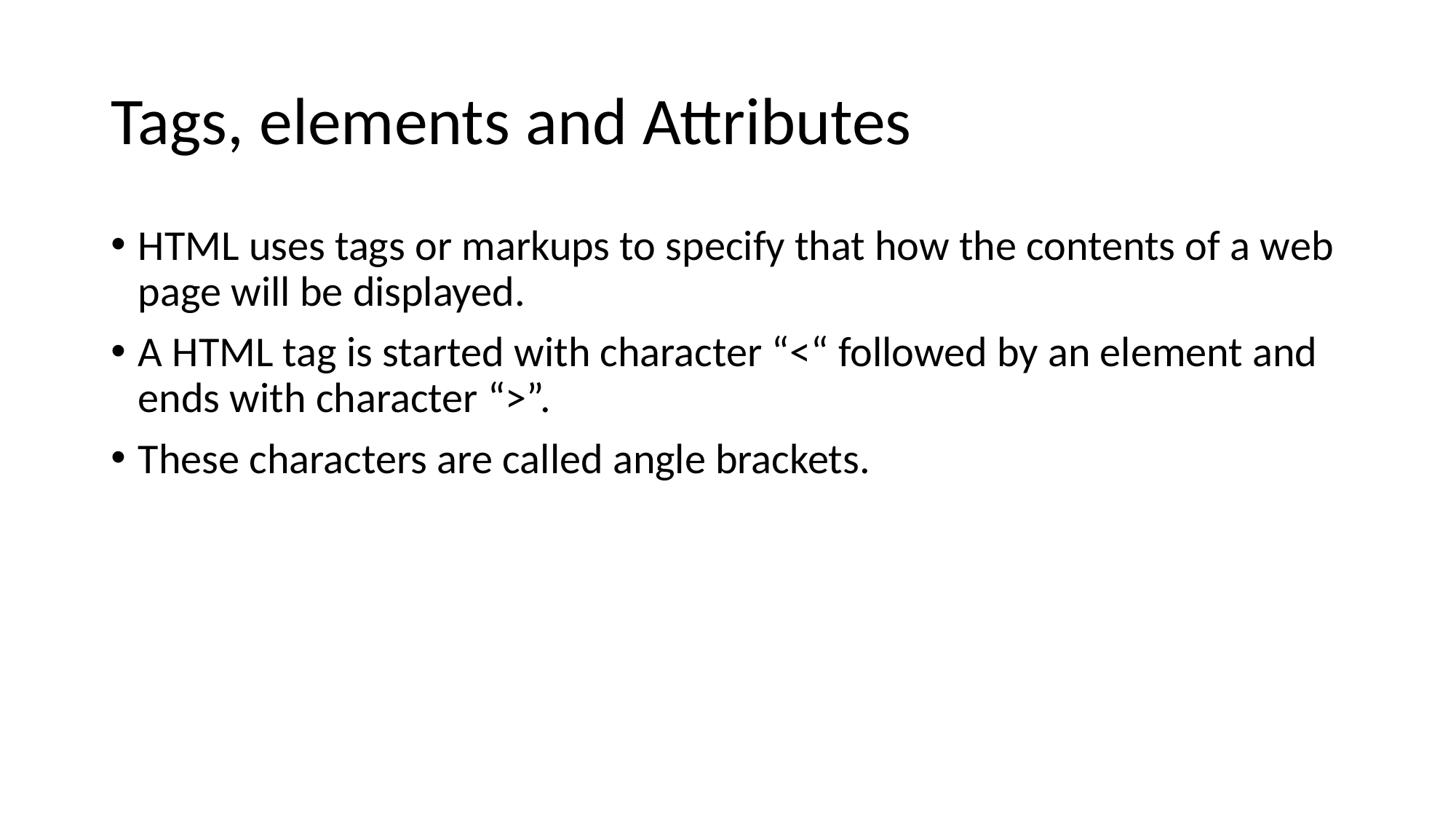

# Tags, elements and Attributes
HTML uses tags or markups to specify that how the contents of a web page will be displayed.
A HTML tag is started with character “<“ followed by an element and ends with character “>”.
These characters are called angle brackets.